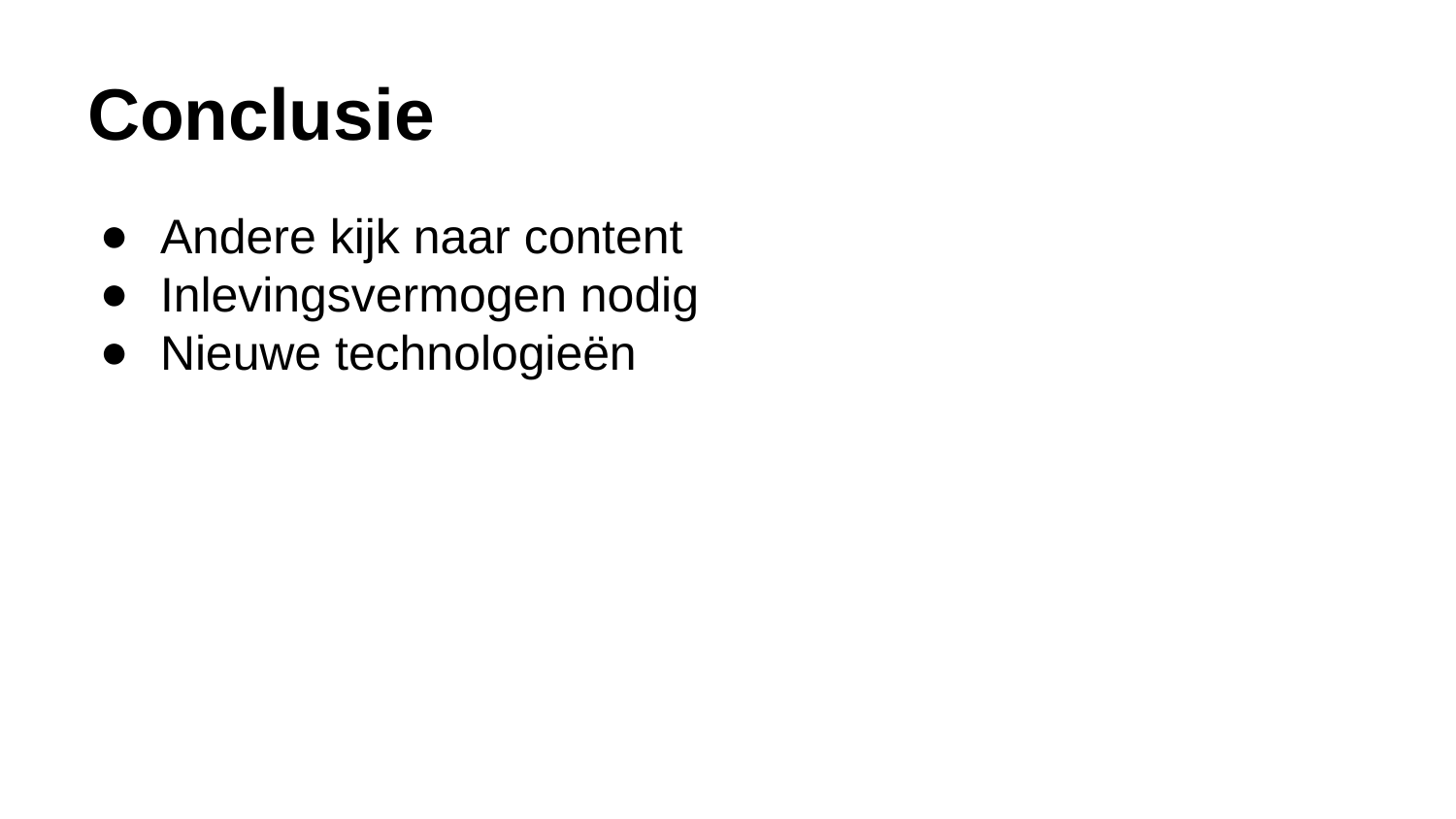

# Conclusie
Andere kijk naar content
Inlevingsvermogen nodig
Nieuwe technologieën